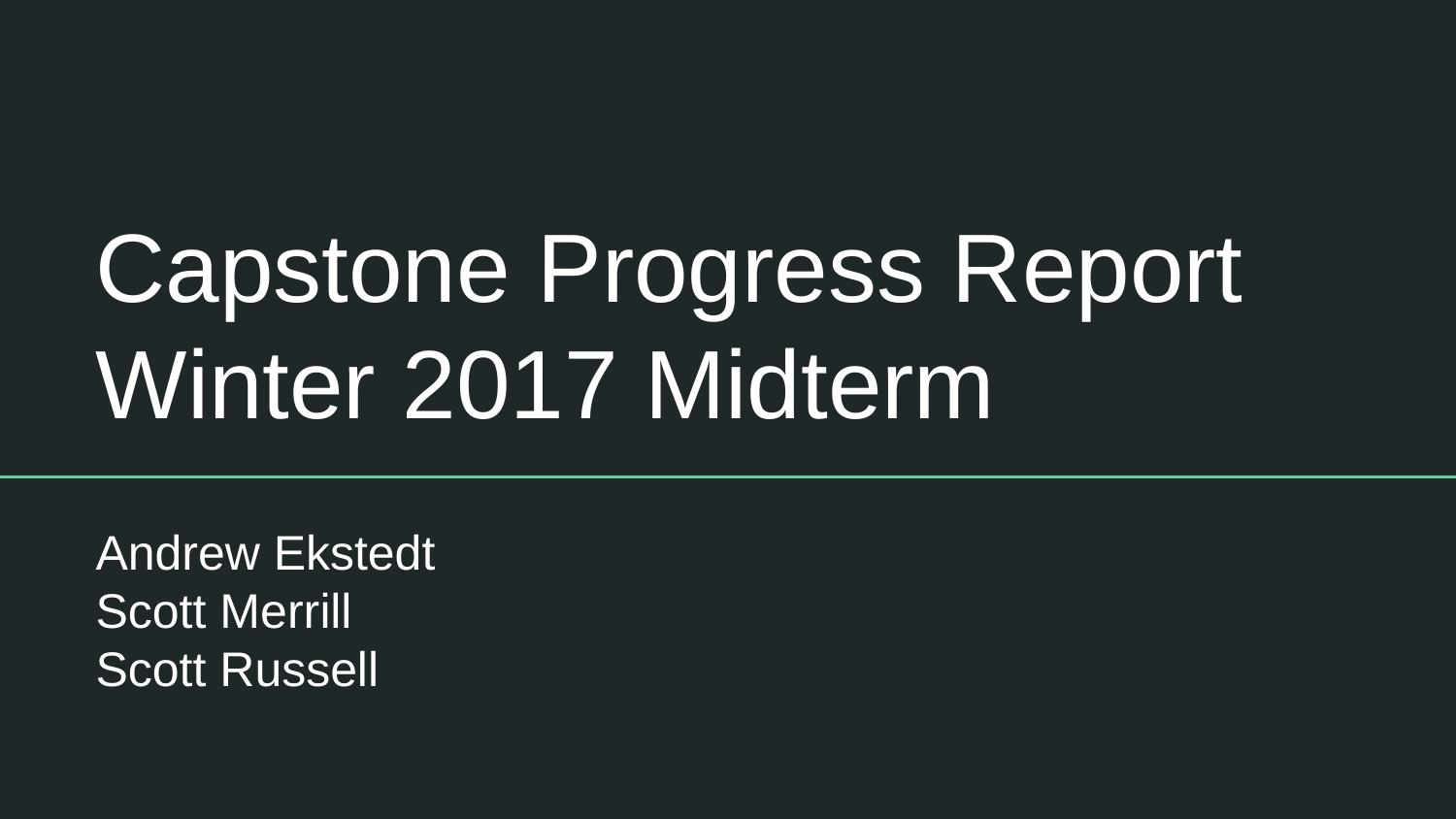

# Capstone Progress Report
Winter 2017 Midterm
Andrew Ekstedt
Scott Merrill
Scott Russell